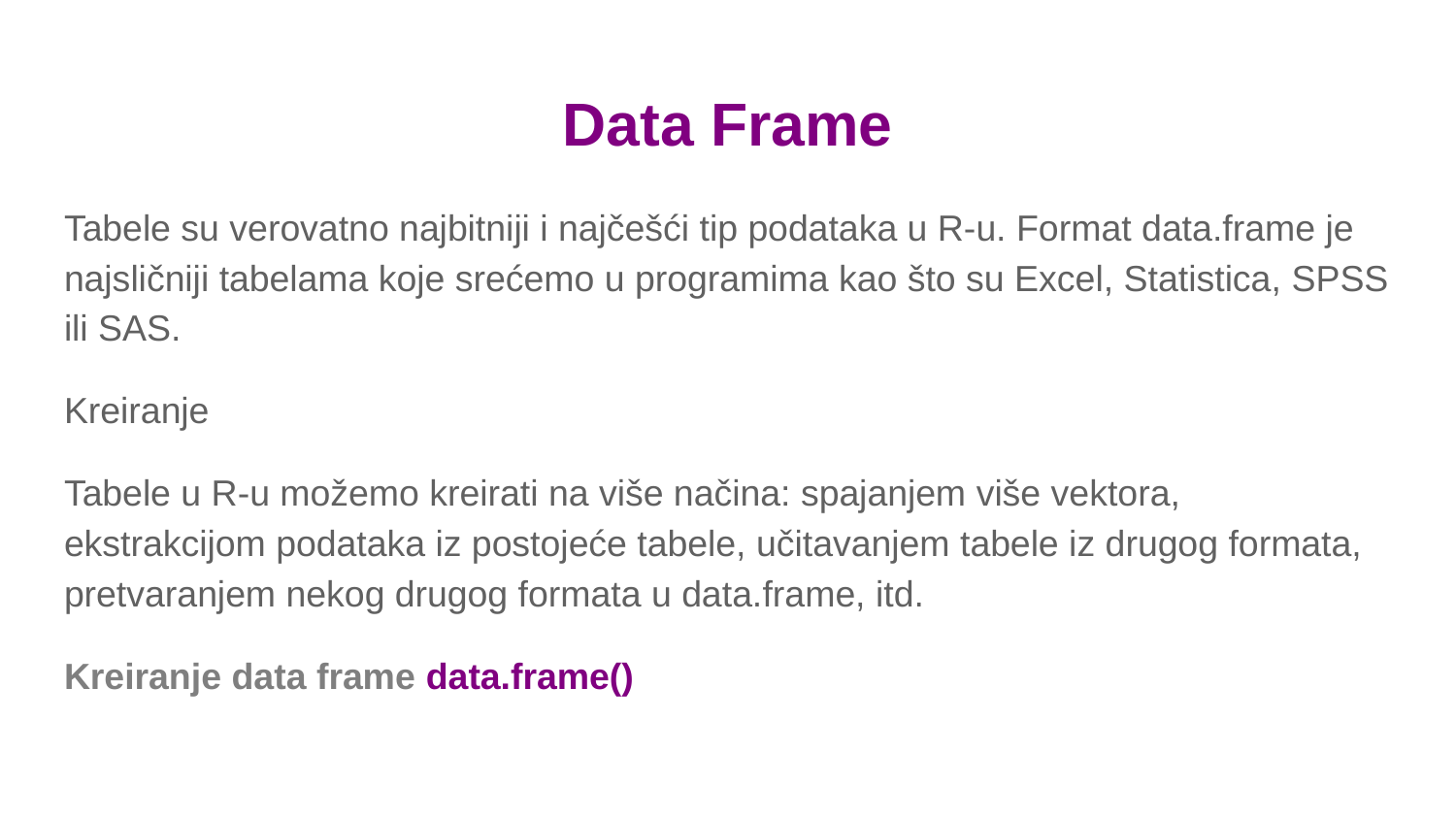

# Data Frame
Tabele su verovatno najbitniji i najčešći tip podataka u R-u. Format data.frame je najsličniji tabelama koje srećemo u programima kao što su Excel, Statistica, SPSS ili SAS.
Kreiranje
Tabele u R-u možemo kreirati na više načina: spajanjem više vektora, ekstrakcijom podataka iz postojeće tabele, učitavanjem tabele iz drugog formata, pretvaranjem nekog drugog formata u data.frame, itd.
Kreiranje data frame data.frame()